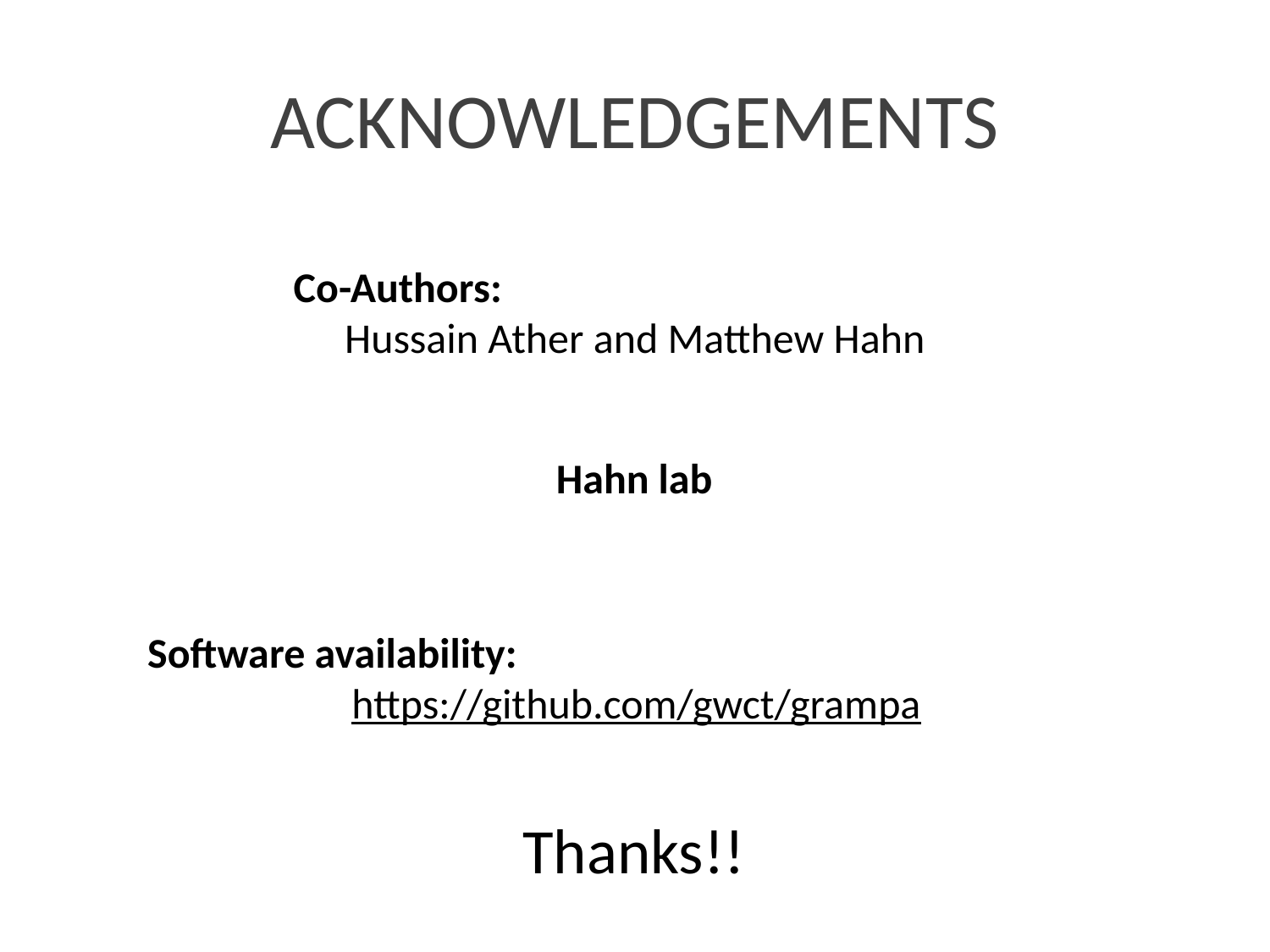

# Acknowledgements
Co-Authors:
Hussain Ather and Matthew Hahn
Hahn lab
Software availability:
https://github.com/gwct/grampa
Thanks!!